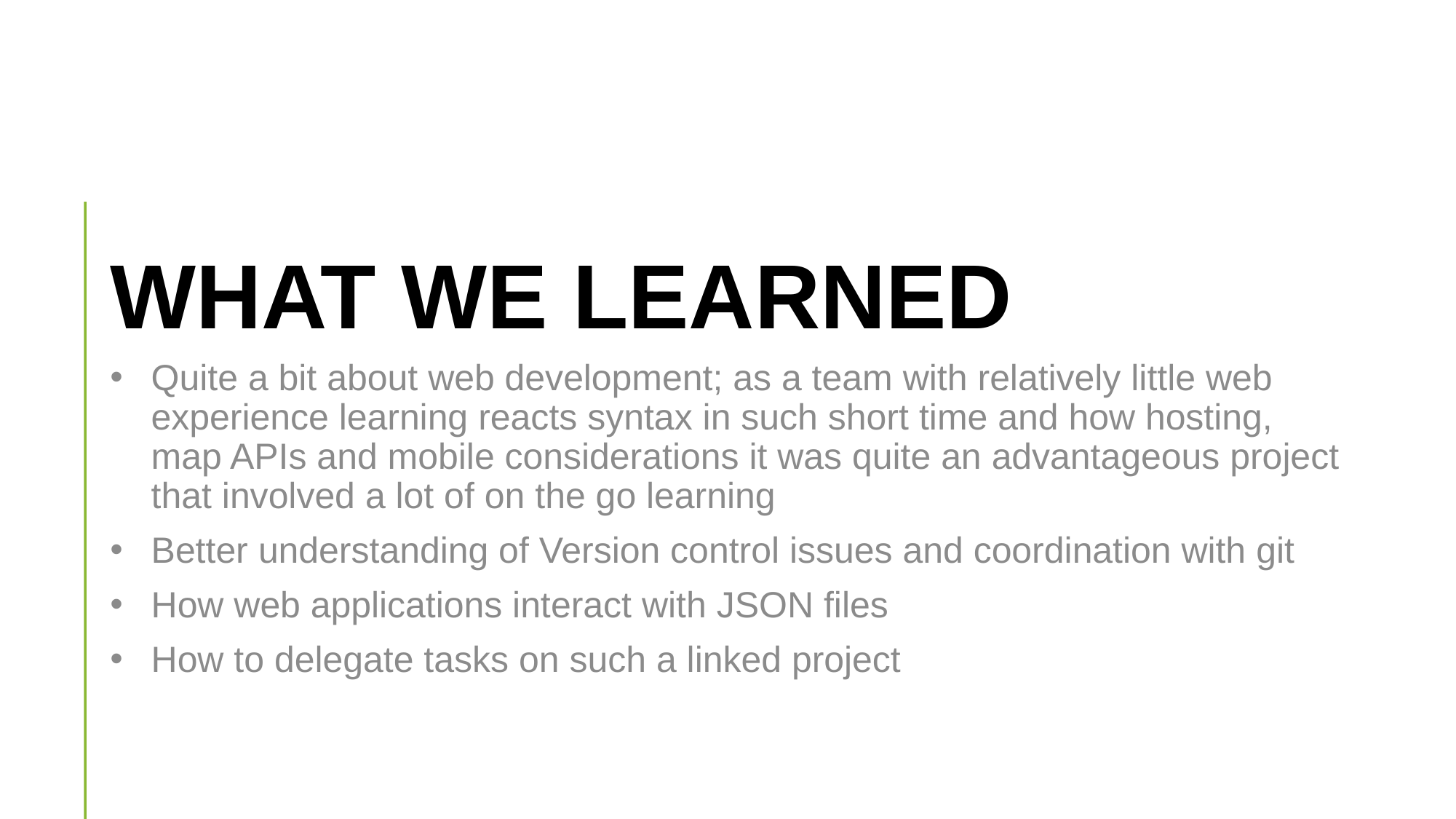

# What we learned
Quite a bit about web development; as a team with relatively little web experience learning reacts syntax in such short time and how hosting, map APIs and mobile considerations it was quite an advantageous project that involved a lot of on the go learning
Better understanding of Version control issues and coordination with git
How web applications interact with JSON files
How to delegate tasks on such a linked project